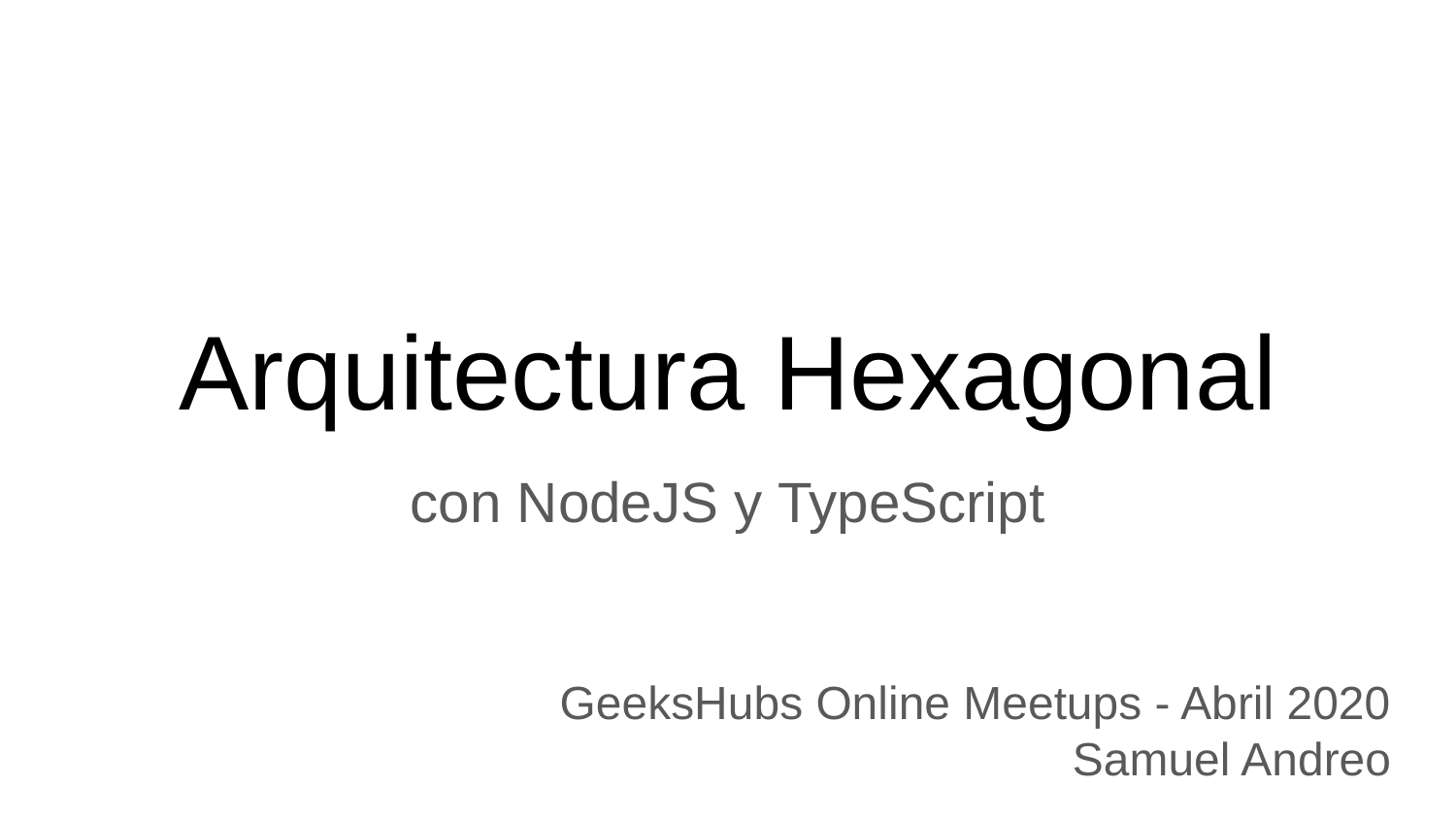

# Arquitectura Hexagonal
con NodeJS y TypeScript
GeeksHubs Online Meetups - Abril 2020
Samuel Andreo